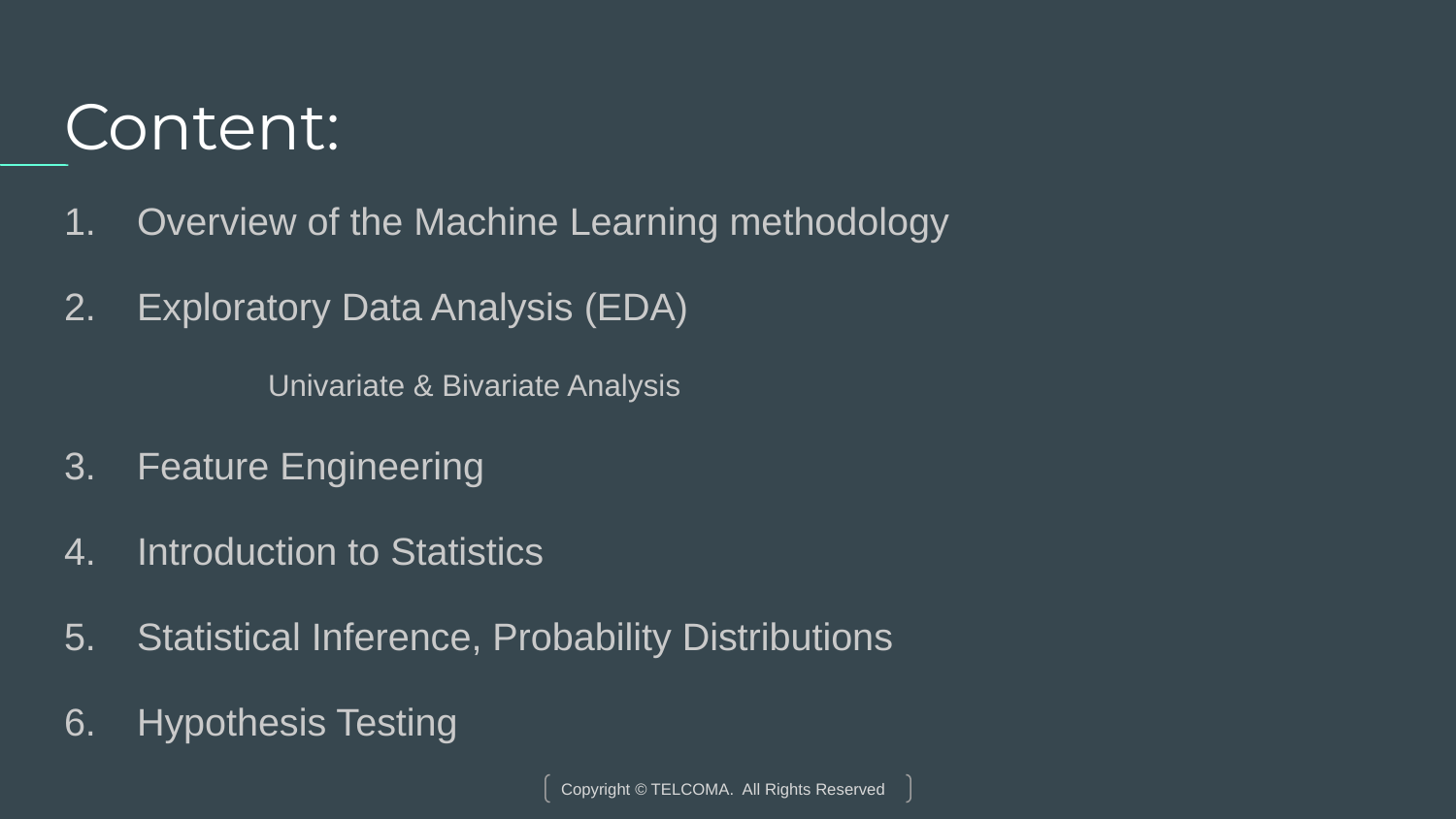

# Content:
Overview of the Machine Learning methodology
Exploratory Data Analysis (EDA)
                        Univariate & Bivariate Analysis
Feature Engineering
Introduction to Statistics
Statistical Inference, Probability Distributions
Hypothesis Testing